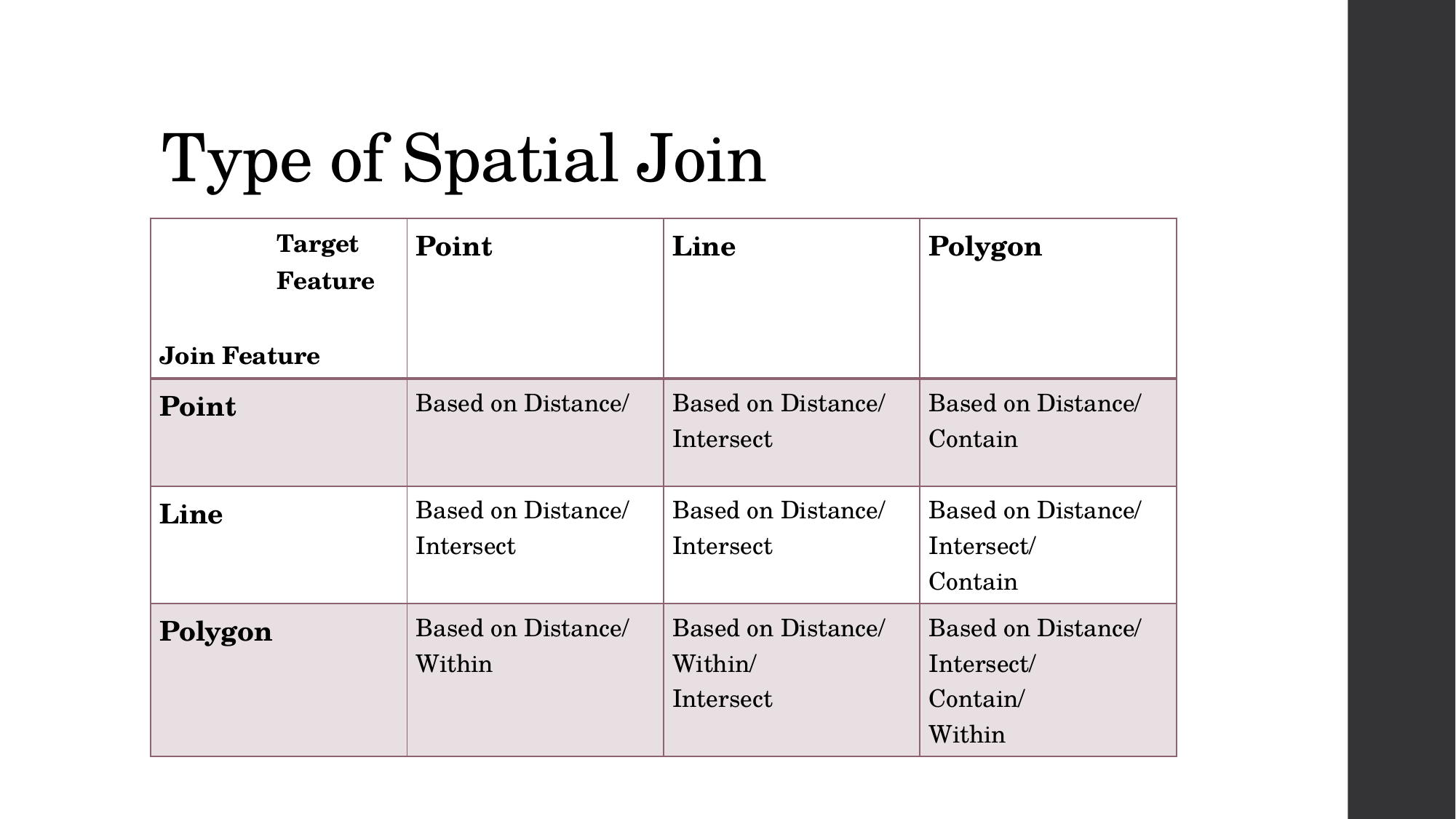

# Type of Spatial Join
| Target Feature Join Feature | Point | Line | Polygon |
| --- | --- | --- | --- |
| Point | Based on Distance/ | Based on Distance/ Intersect | Based on Distance/ Contain |
| Line | Based on Distance/ Intersect | Based on Distance/ Intersect | Based on Distance/ Intersect/ Contain |
| Polygon | Based on Distance/ Within | Based on Distance/ Within/ Intersect | Based on Distance/ Intersect/ Contain/ Within |